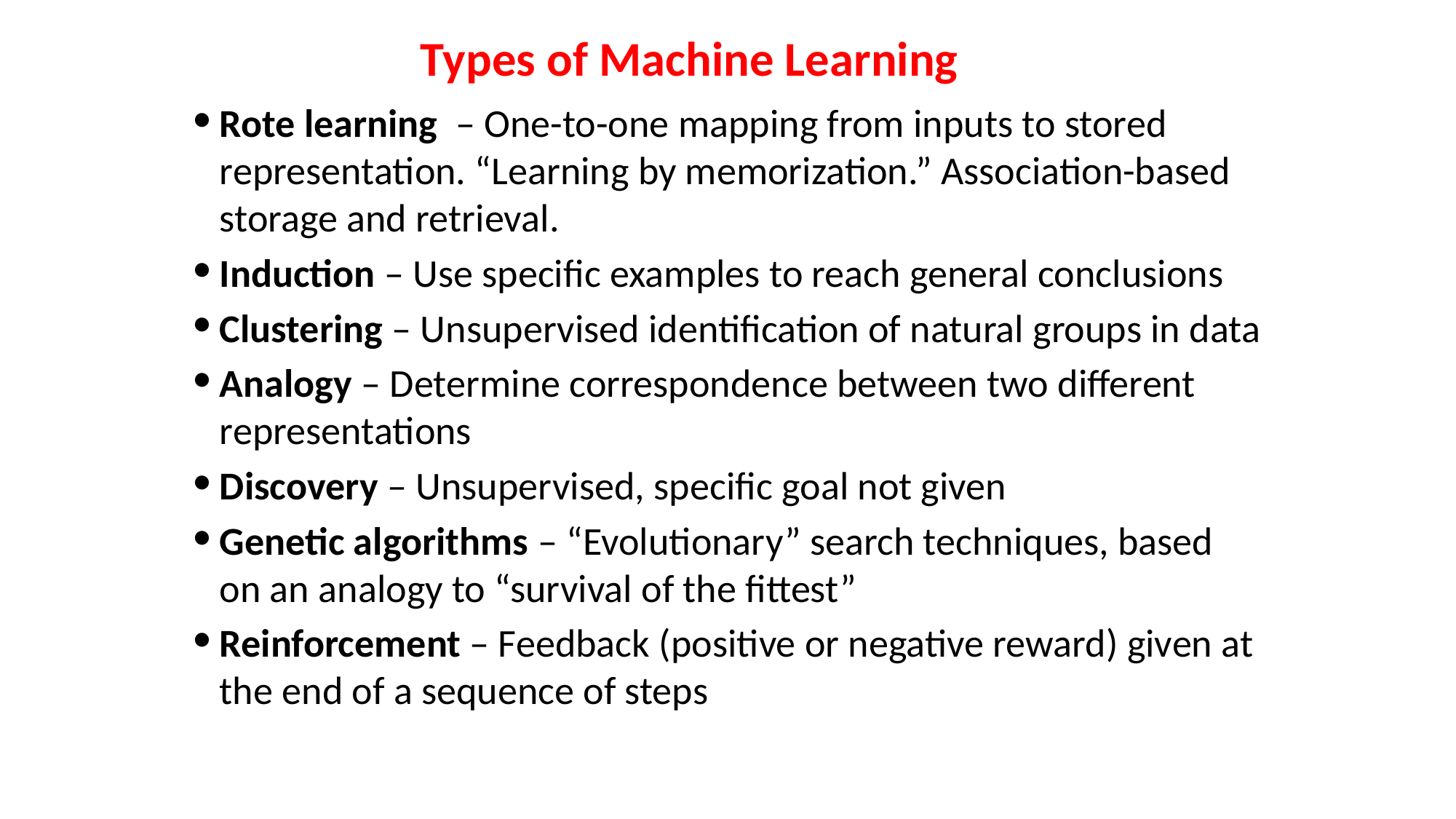

Types of Machine Learning
Rote learning  – One-to-one mapping from inputs to stored representation. “Learning by memorization.” Association-based storage and retrieval.
Induction – Use specific examples to reach general conclusions
Clustering – Unsupervised identification of natural groups in data
Analogy – Determine correspondence between two different representations
Discovery – Unsupervised, specific goal not given
Genetic algorithms – “Evolutionary” search techniques, based on an analogy to “survival of the fittest”
Reinforcement – Feedback (positive or negative reward) given at the end of a sequence of steps